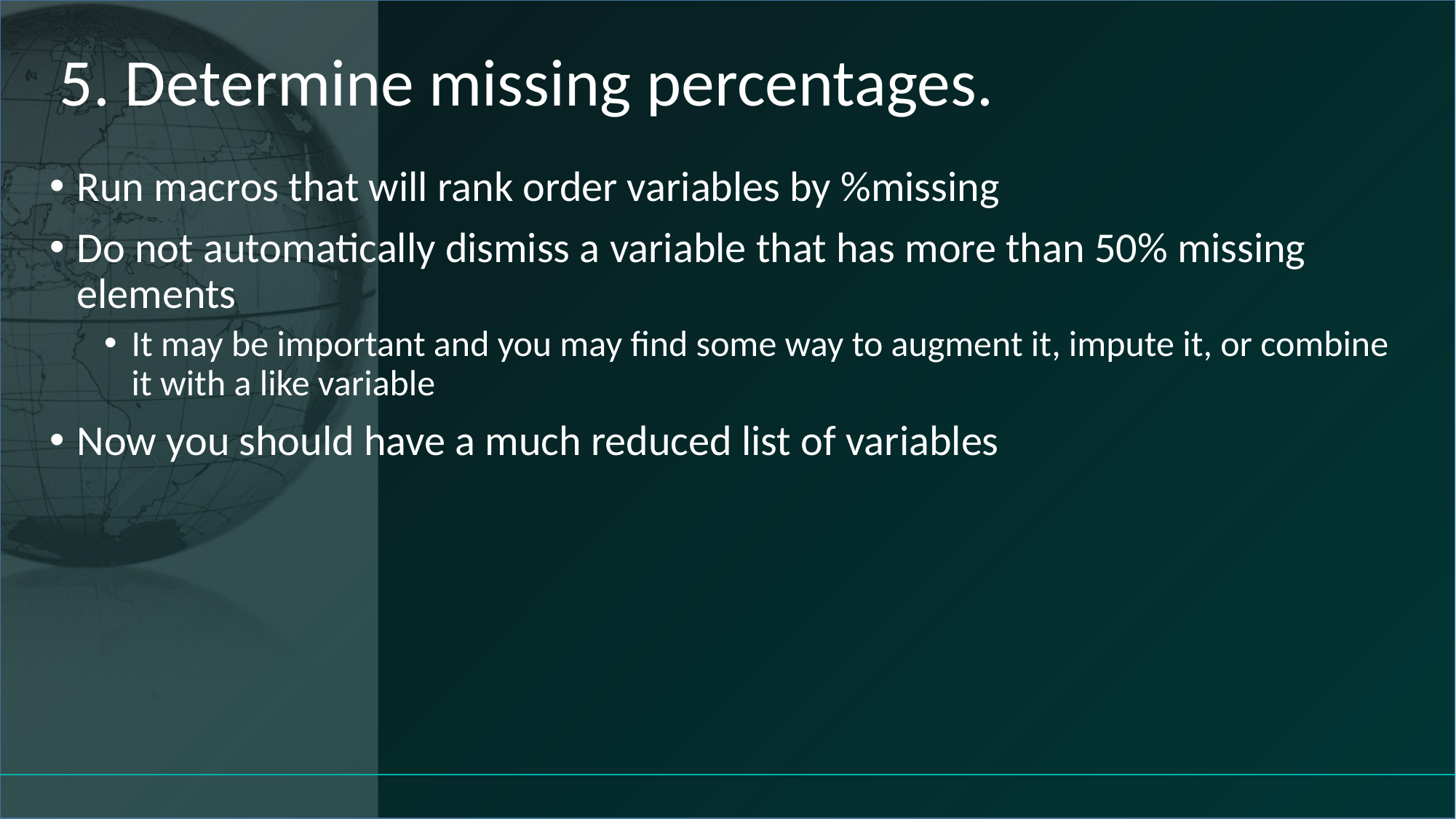

# 5. Determine missing percentages.
Run macros that will rank order variables by %missing
Do not automatically dismiss a variable that has more than 50% missing elements
It may be important and you may find some way to augment it, impute it, or combine it with a like variable
Now you should have a much reduced list of variables